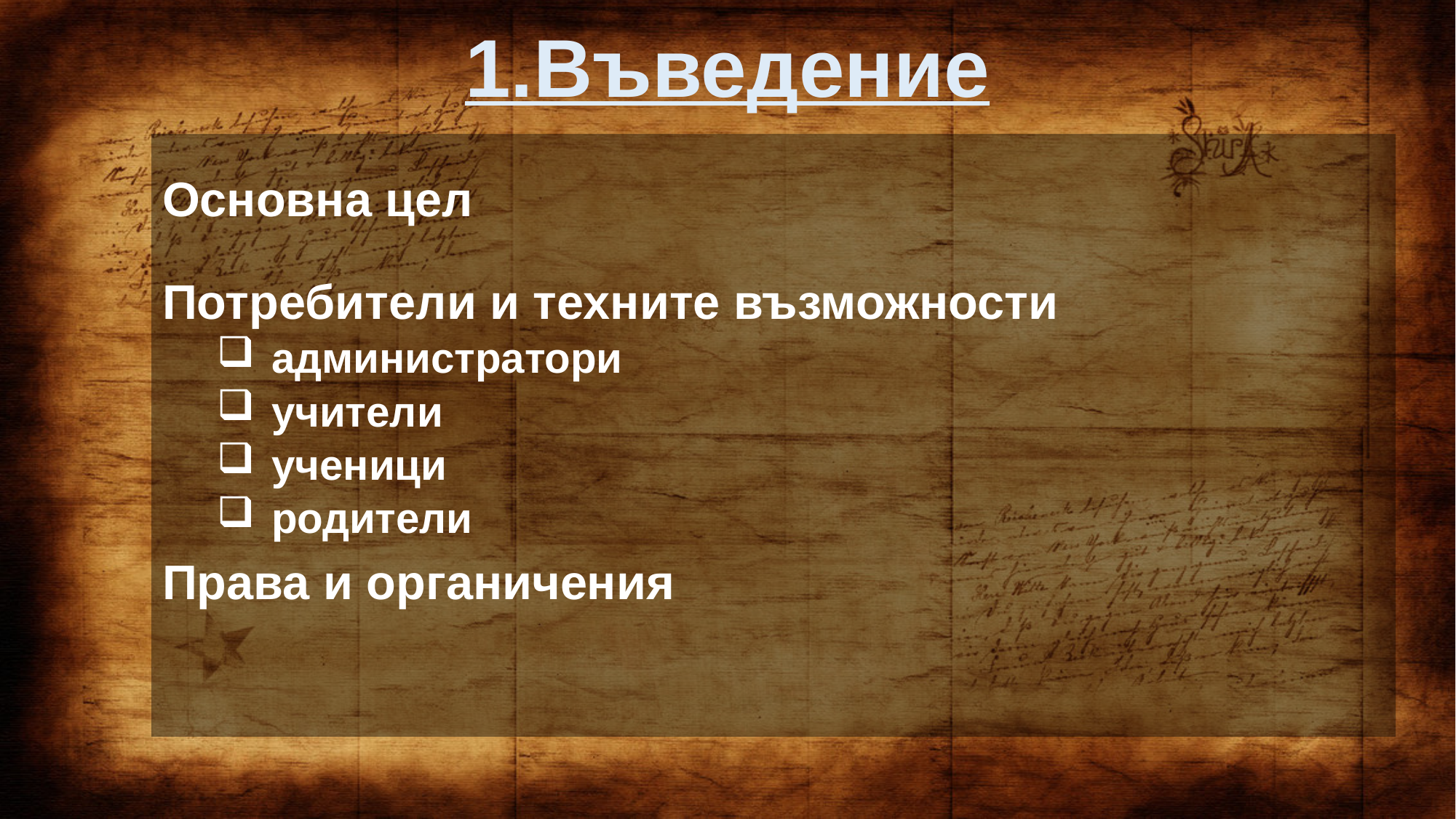

1.Въведение
Основна цел
Потребители и техните възможности
администратори
учители
ученици
родители
Права и органичения